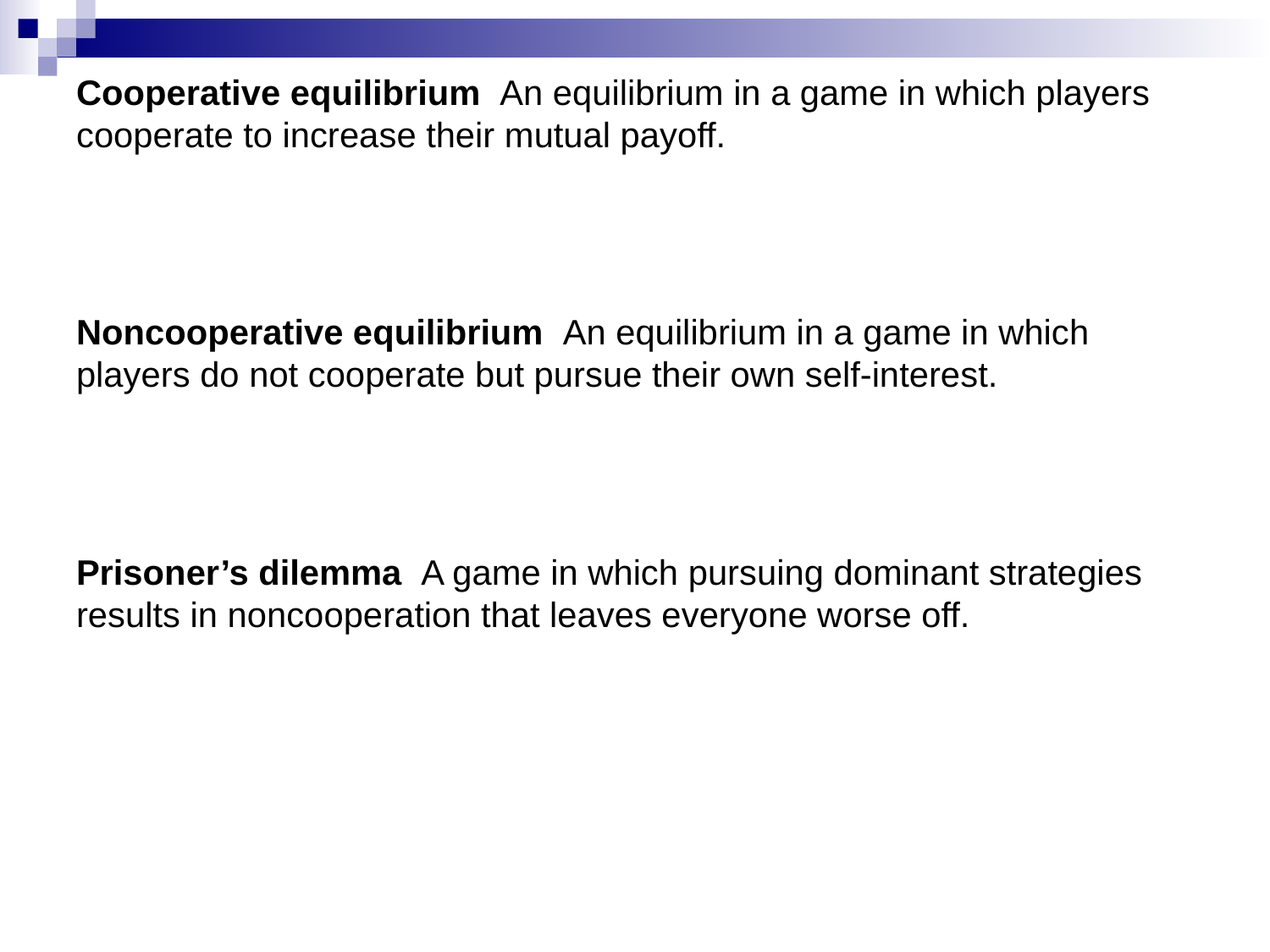

Cooperative equilibrium  An equilibrium in a game in which players cooperate to increase their mutual payoff.

Noncooperative equilibrium  An equilibrium in a game in which players do not cooperate but pursue their own self-interest.

Prisoner’s dilemma  A game in which pursuing dominant strategies results in noncooperation that leaves everyone worse off.